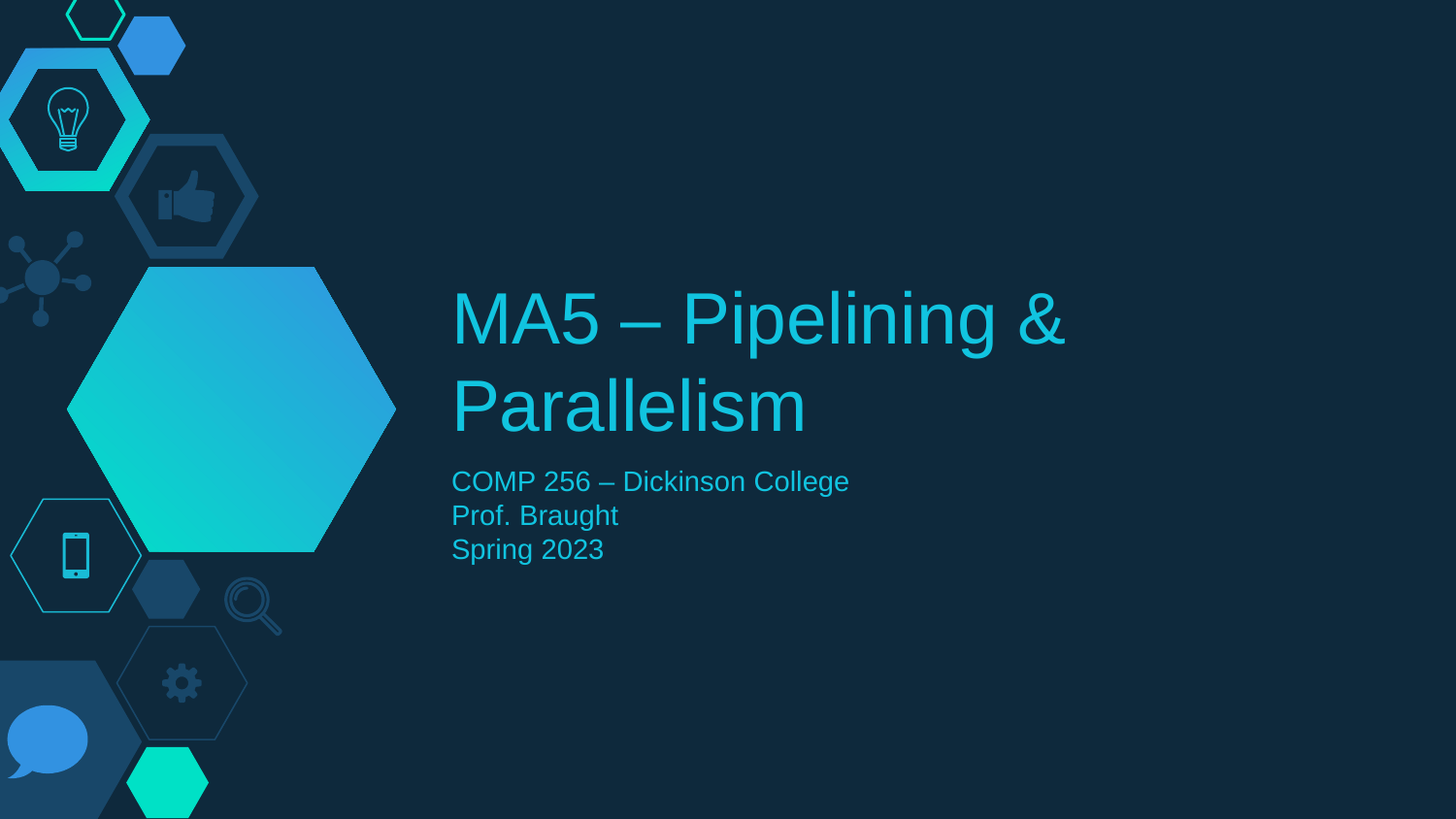

# MA5 – Pipelining & Parallelism
COMP 256 – Dickinson College
Prof. Braught
Spring 2023